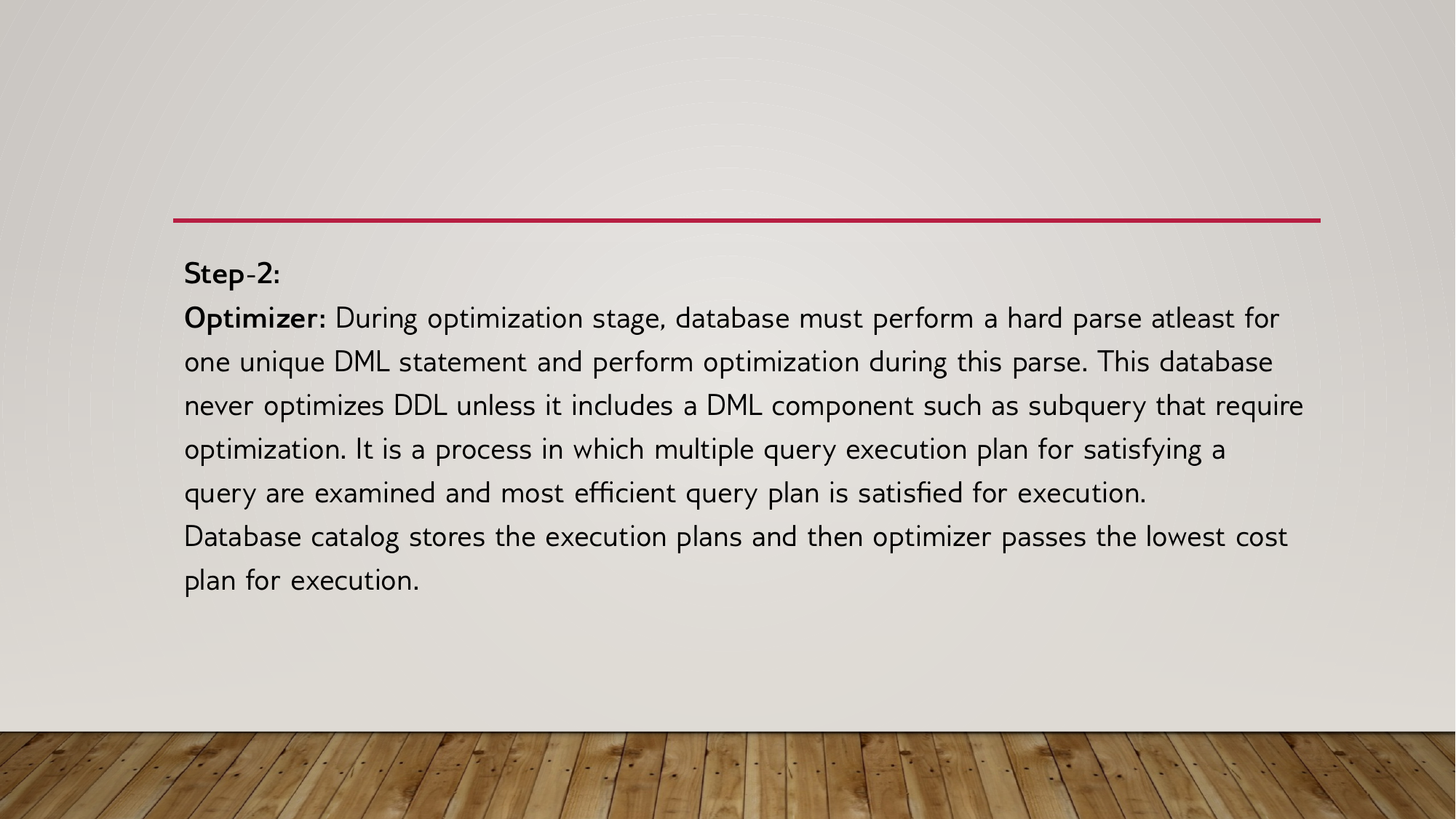

#
Step-2:
Optimizer: During optimization stage, database must perform a hard parse atleast for one unique DML statement and perform optimization during this parse. This database never optimizes DDL unless it includes a DML component such as subquery that require optimization. It is a process in which multiple query execution plan for satisfying a query are examined and most efficient query plan is satisfied for execution.
Database catalog stores the execution plans and then optimizer passes the lowest cost plan for execution.